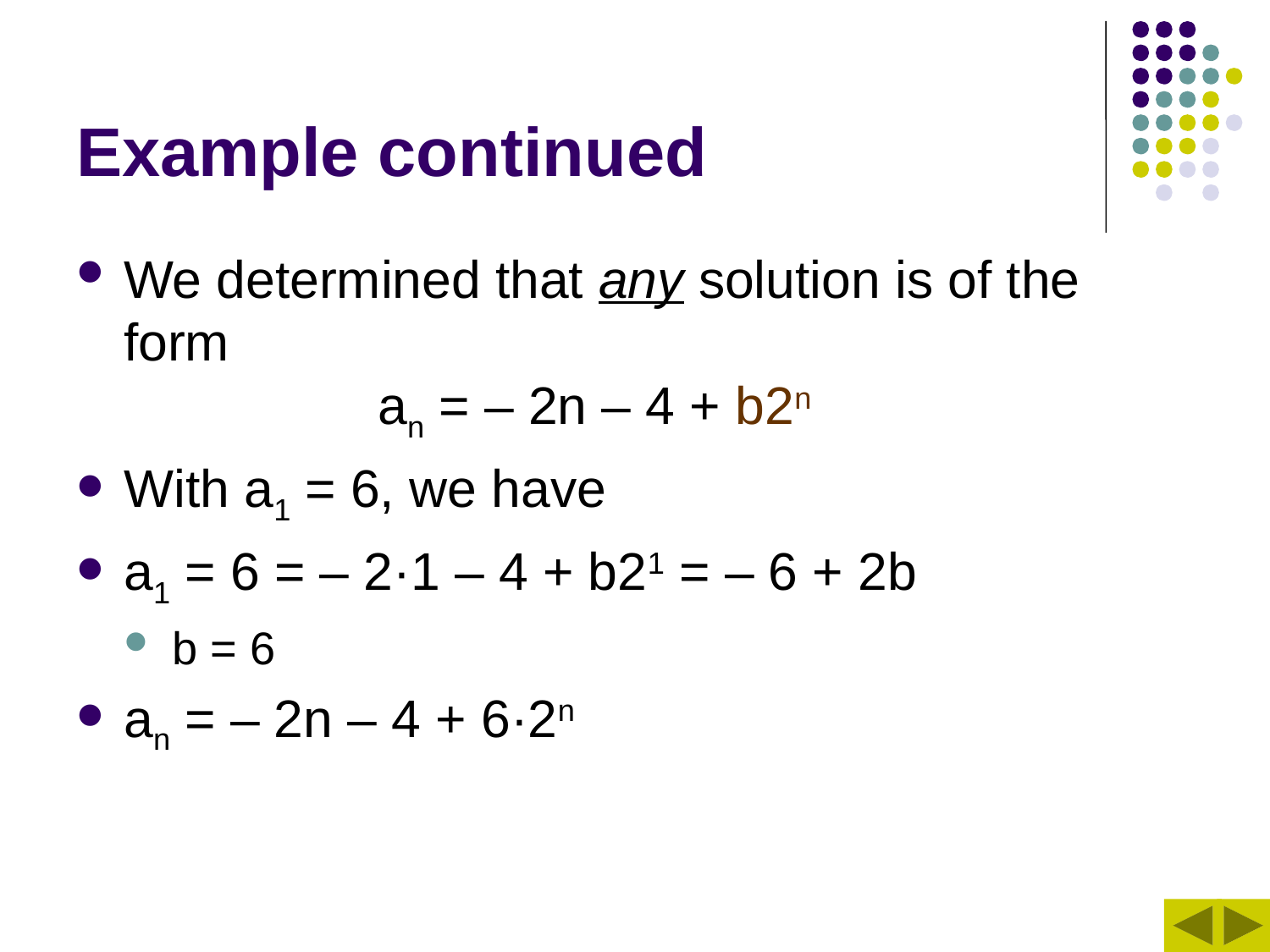

# Example continued
We determined that any solution is of the form
		an = – 2n – 4 + b2n
With a1 = 6, we have
a1 = 6 = – 2·1 – 4 + b21 = – 6 + 2b
b = 6
an = – 2n – 4 + 6·2n